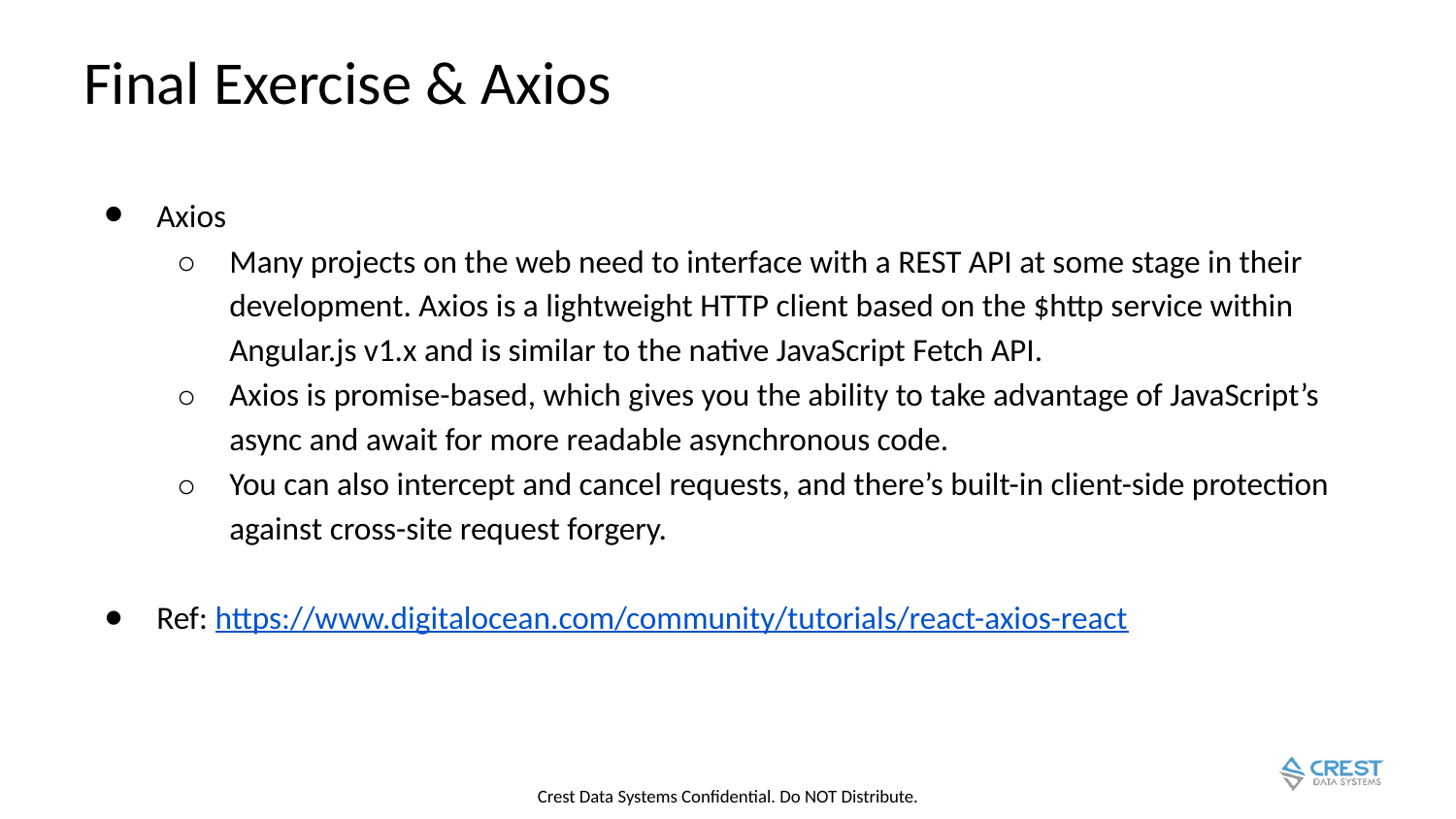

# Final Exercise & Axios
Axios
Many projects on the web need to interface with a REST API at some stage in their development. Axios is a lightweight HTTP client based on the $http service within Angular.js v1.x and is similar to the native JavaScript Fetch API.
Axios is promise-based, which gives you the ability to take advantage of JavaScript’s async and await for more readable asynchronous code.
You can also intercept and cancel requests, and there’s built-in client-side protection against cross-site request forgery.

Ref: https://www.digitalocean.com/community/tutorials/react-axios-react